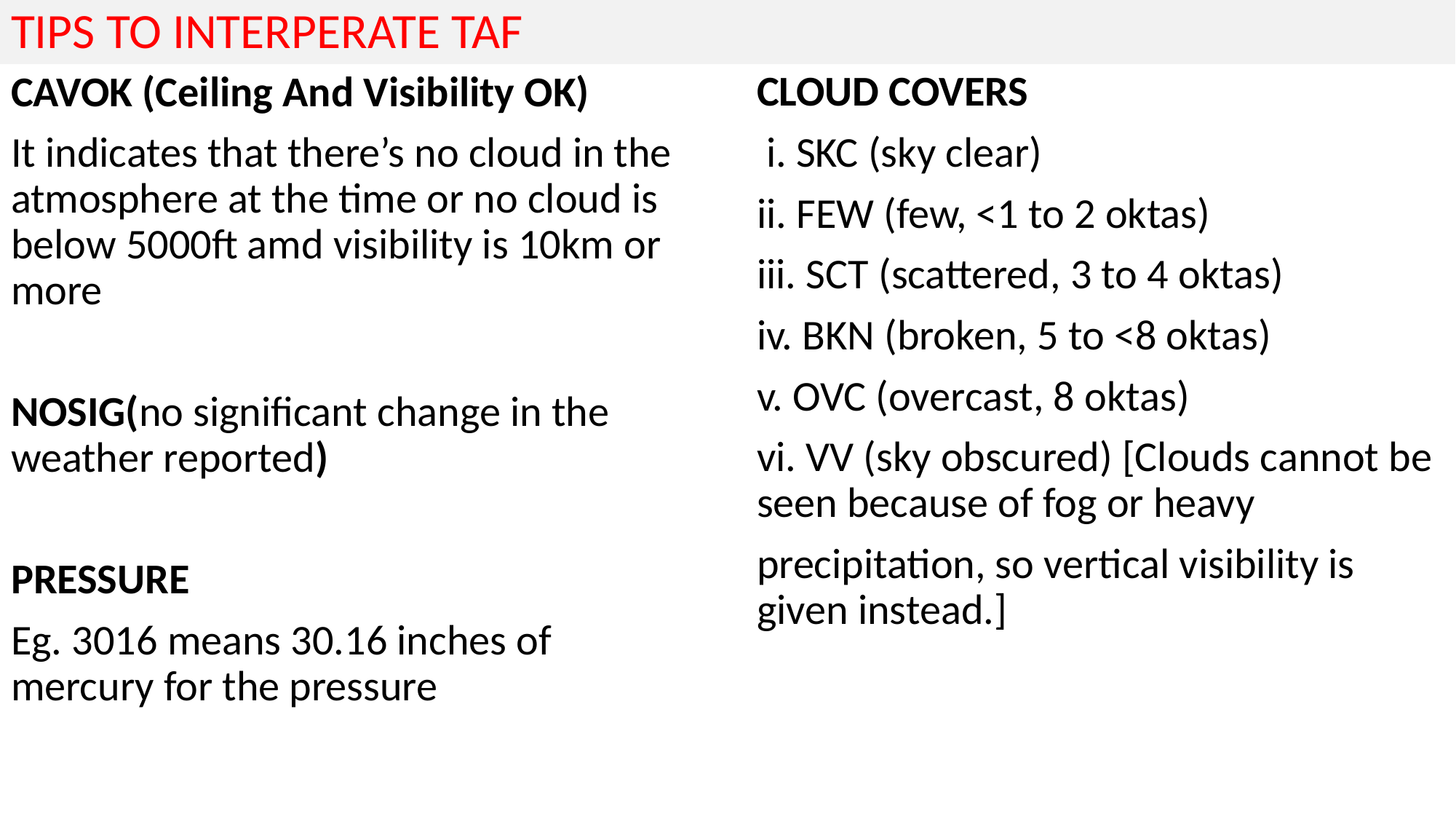

# TIPS TO INTERPERATE TAF
CAVOK (Ceiling And Visibility OK)
It indicates that there’s no cloud in the atmosphere at the time or no cloud is below 5000ft amd visibility is 10km or more

NOSIG(no significant change in the weather reported)

PRESSURE
Eg. 3016 means 30.16 inches of mercury for the pressure

CLOUD COVERS
 i. SKC (sky clear)
ii. FEW (few, <1 to 2 oktas)
iii. SCT (scattered, 3 to 4 oktas)
iv. BKN (broken, 5 to <8 oktas)
v. OVC (overcast, 8 oktas)
vi. VV (sky obscured) [Clouds cannot be seen because of fog or heavy
precipitation, so vertical visibility is given instead.]